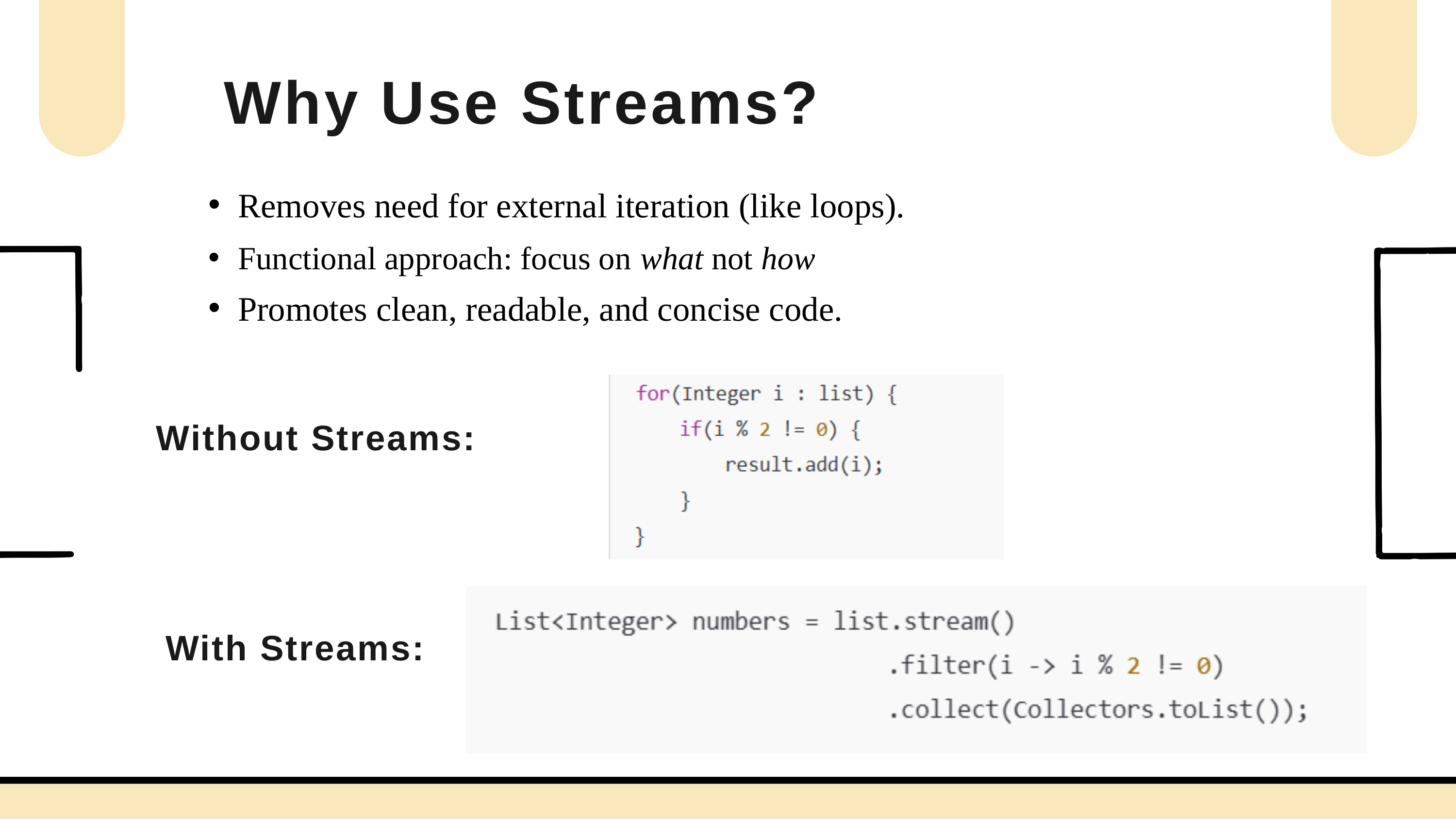

Why Use Streams?
Removes need for external iteration (like loops).
Functional approach: focus on what not how
Promotes clean, readable, and concise code.

Without Streams:

With Streams: